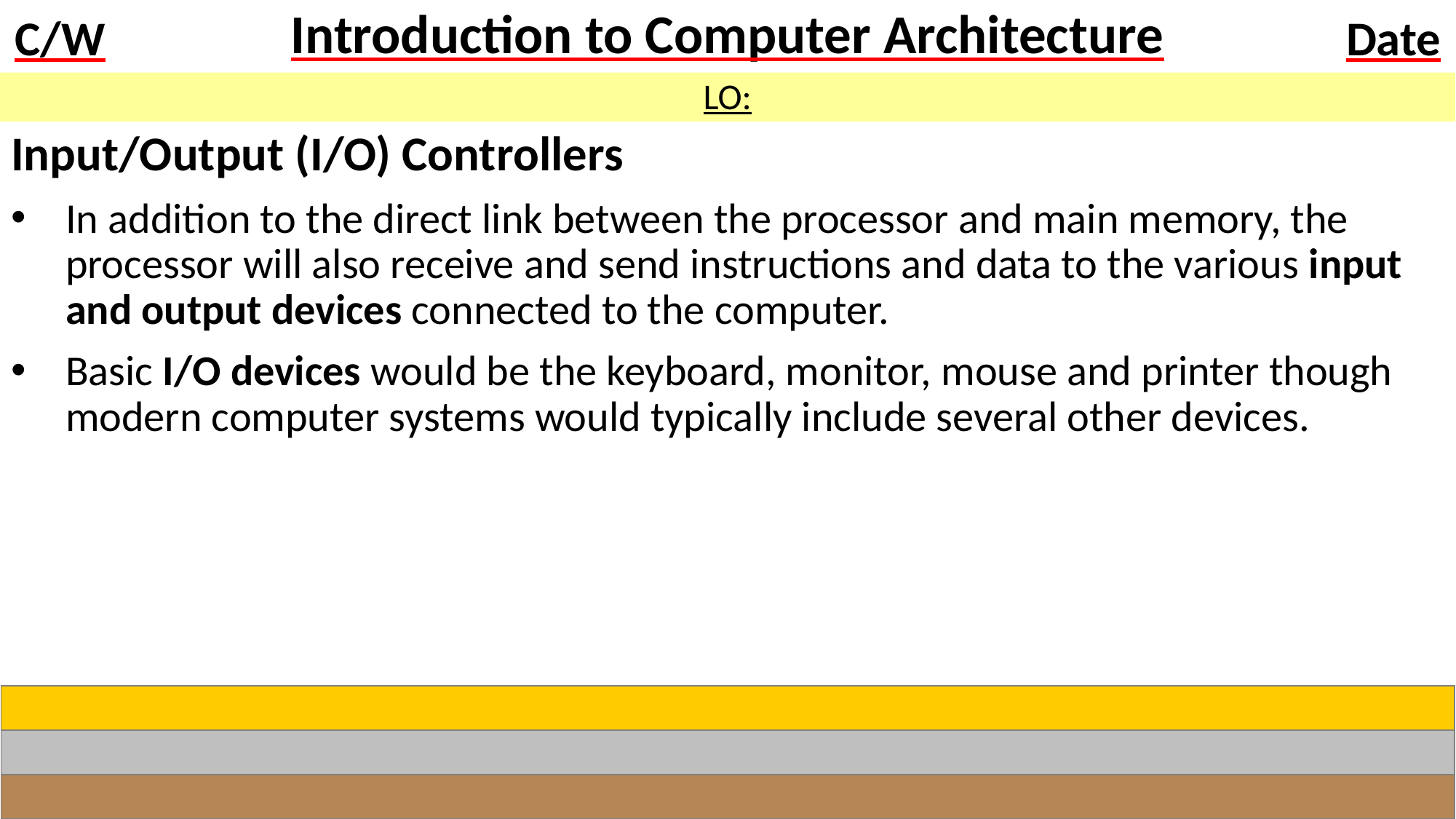

# Introduction to Computer Architecture
LO:
Input/Output (I/O) Controllers
In addition to the direct link between the processor and main memory, the processor will also receive and send instructions and data to the various input and output devices connected to the computer.
Basic I/O devices would be the keyboard, monitor, mouse and printer though modern computer systems would typically include several other devices.